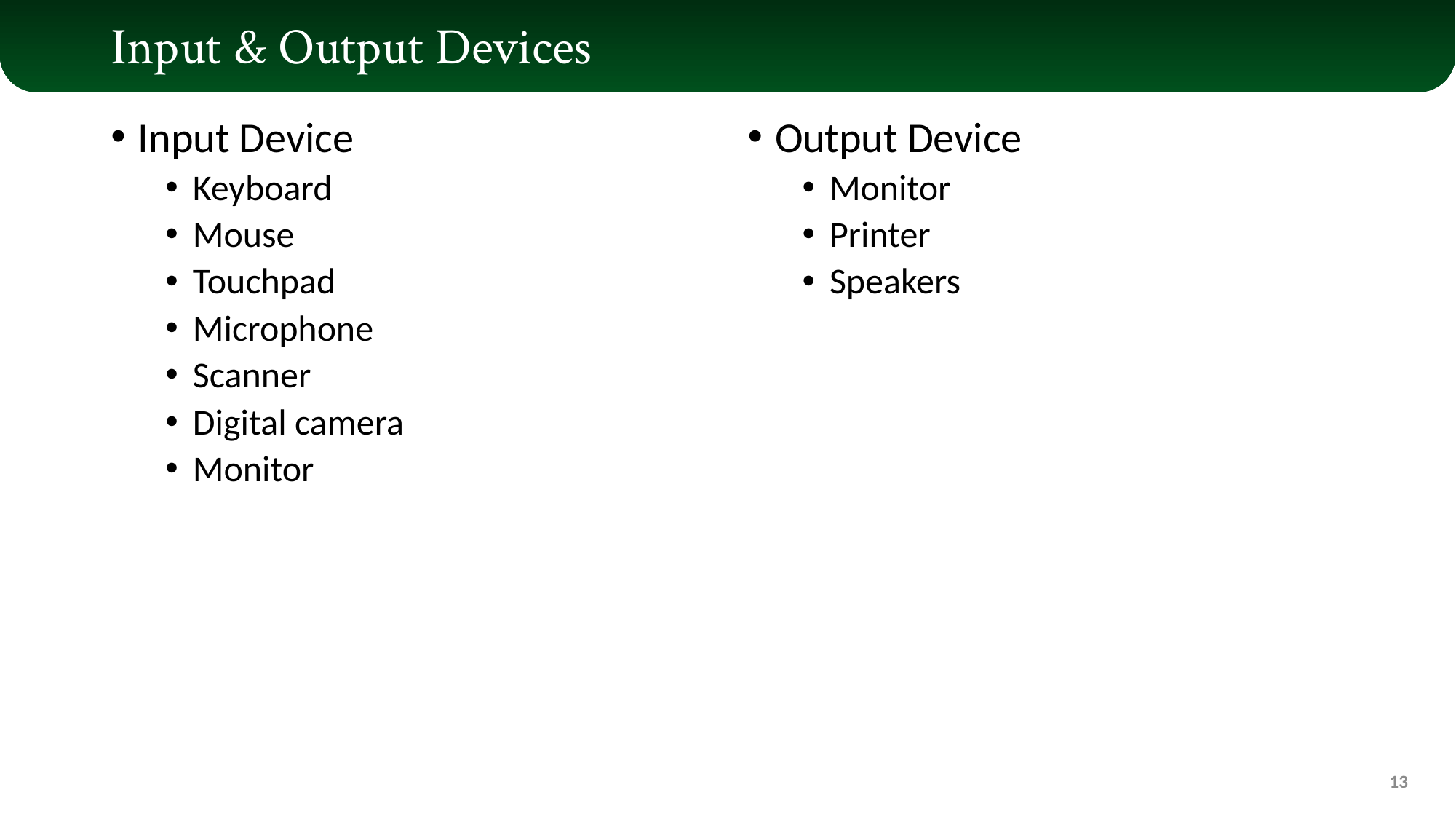

# Input & Output Devices
Input Device
Keyboard
Mouse
Touchpad
Microphone
Scanner
Digital camera
Monitor
Output Device
Monitor
Printer
Speakers

13